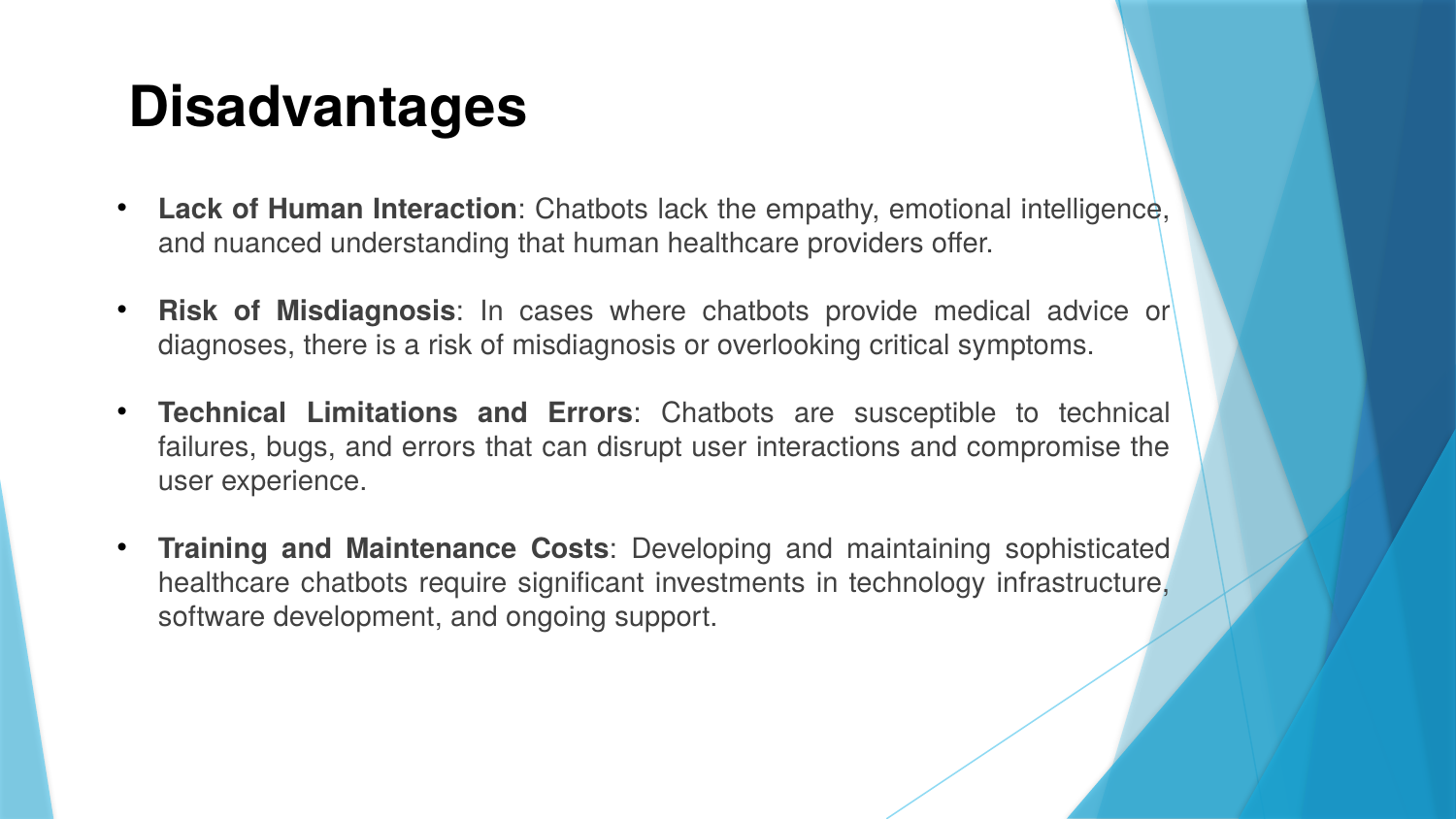

# Disadvantages
Lack of Human Interaction: Chatbots lack the empathy, emotional intelligence, and nuanced understanding that human healthcare providers offer.

Risk of Misdiagnosis: In cases where chatbots provide medical advice or diagnoses, there is a risk of misdiagnosis or overlooking critical symptoms.

Technical Limitations and Errors: Chatbots are susceptible to technical failures, bugs, and errors that can disrupt user interactions and compromise the user experience.

Training and Maintenance Costs: Developing and maintaining sophisticated healthcare chatbots require significant investments in technology infrastructure, software development, and ongoing support.